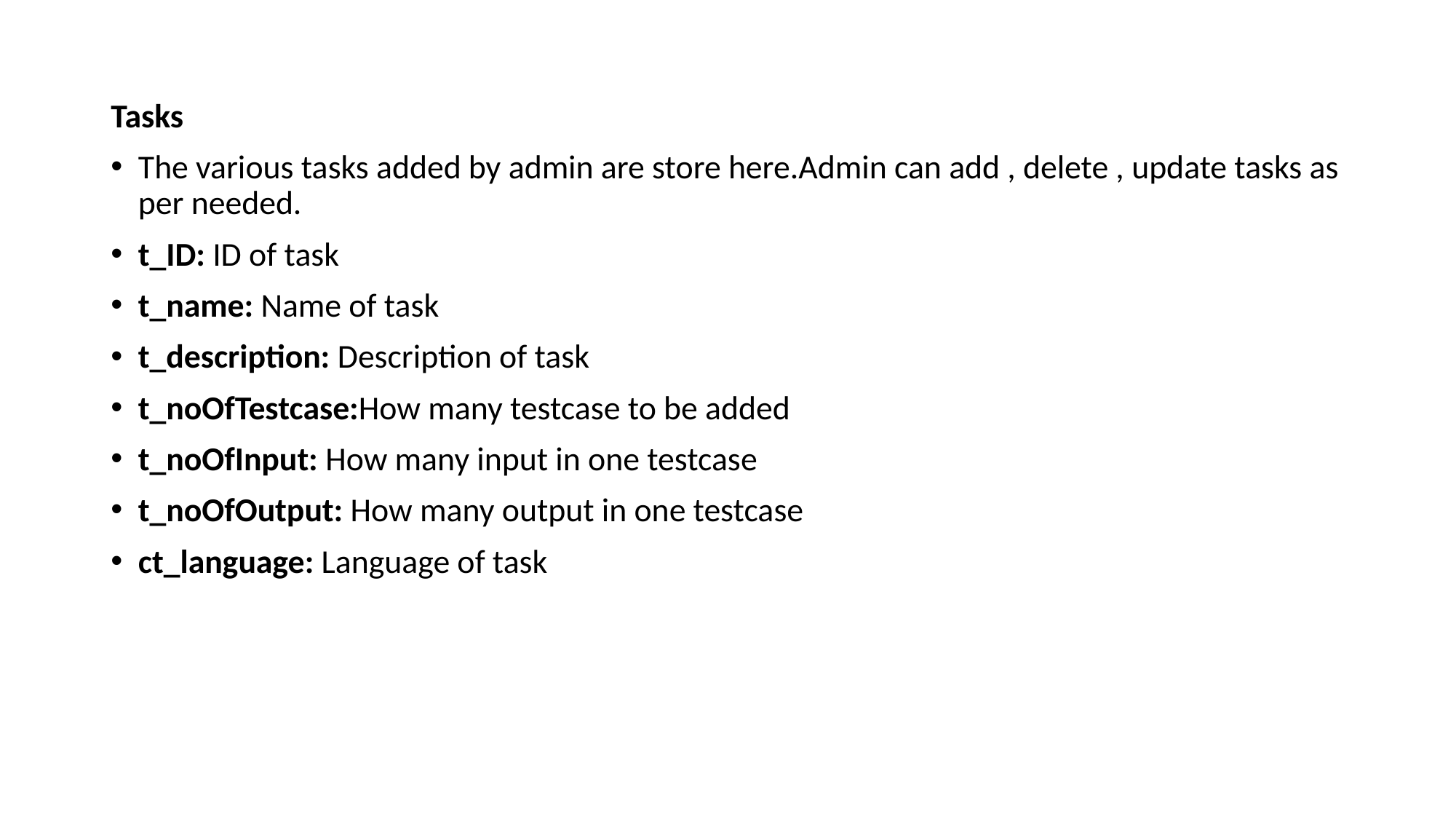

Tasks
The various tasks added by admin are store here.Admin can add , delete , update tasks as per needed.
t_ID: ID of task
t_name: Name of task
t_description: Description of task
t_noOfTestcase:How many testcase to be added
t_noOfInput: How many input in one testcase
t_noOfOutput: How many output in one testcase
ct_language: Language of task